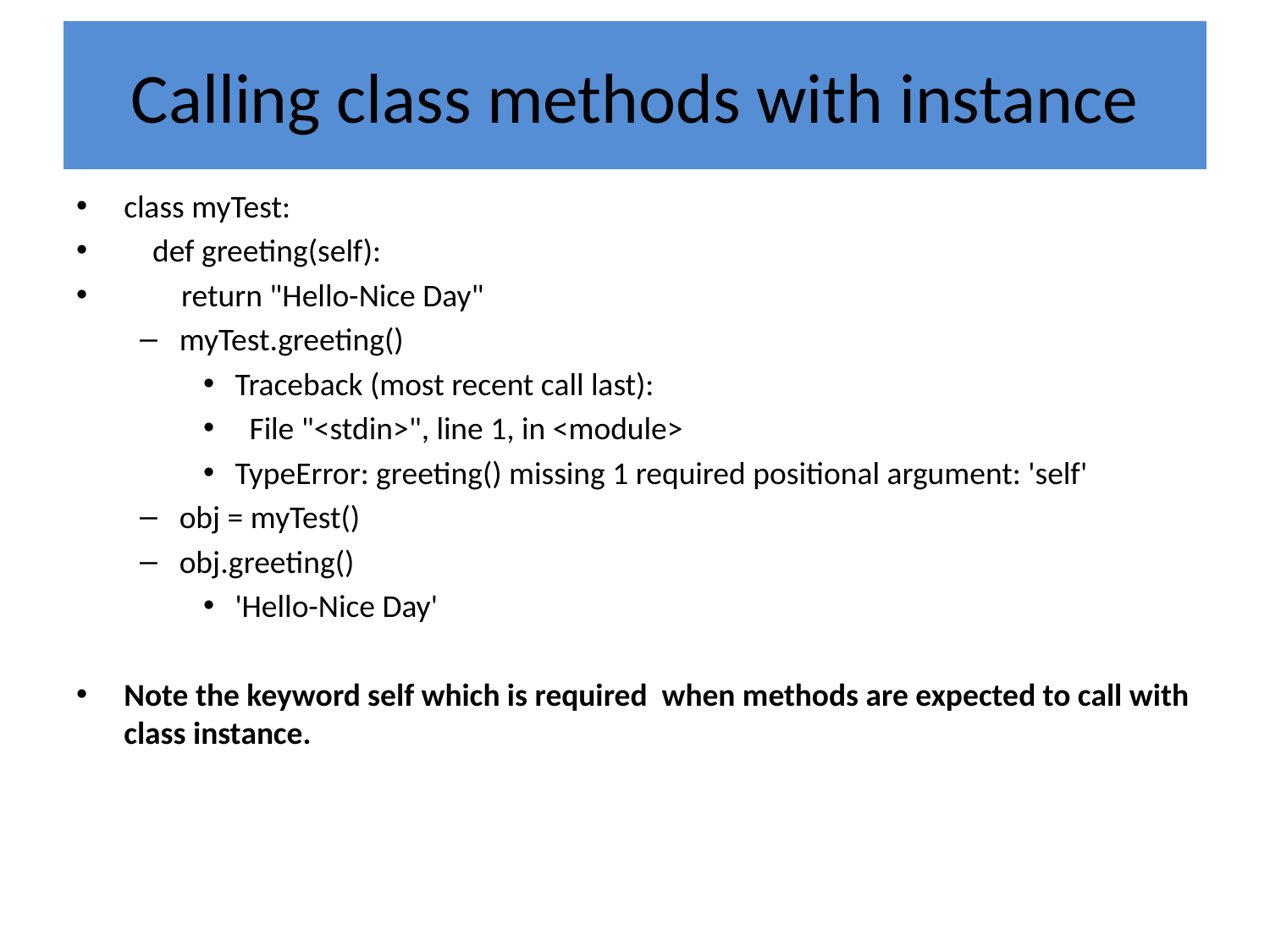

# Calling class methods with instance
class myTest:
    def greeting(self):
        return "Hello-Nice Day"
myTest.greeting()
Traceback (most recent call last):
  File "<stdin>", line 1, in <module>
TypeError: greeting() missing 1 required positional argument: 'self'
obj = myTest()
obj.greeting()
'Hello-Nice Day'

Note the keyword self which is required  when methods are expected to call with class instance.